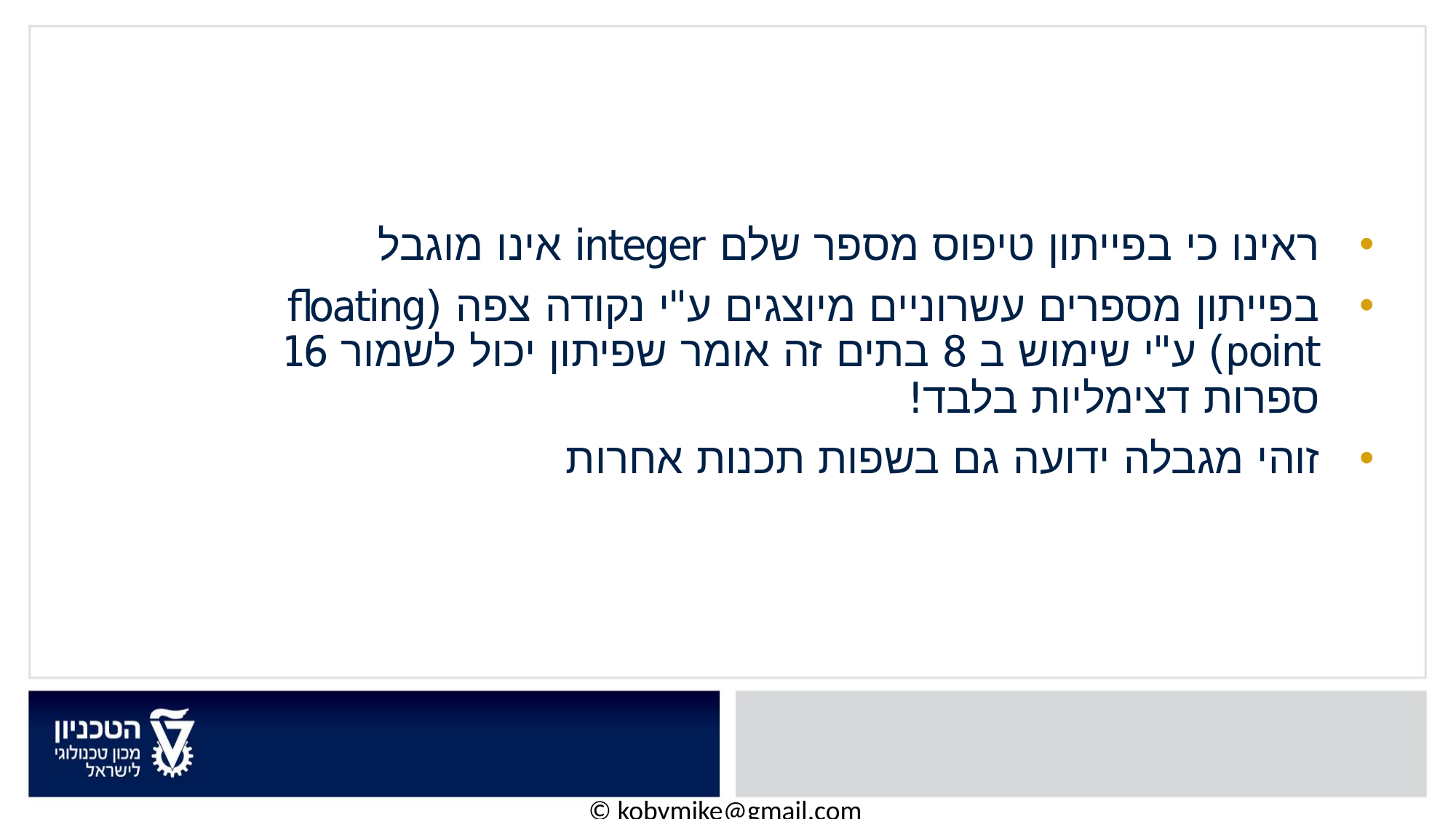

#
ראינו כי בפייתון טיפוס מספר שלם integer אינו מוגבל
בפייתון מספרים עשרוניים מיוצגים ע"י נקודה צפה (floating point) ע"י שימוש ב 8 בתים זה אומר שפיתון יכול לשמור 16 ספרות דצימליות בלבד!
זוהי מגבלה ידועה גם בשפות תכנות אחרות